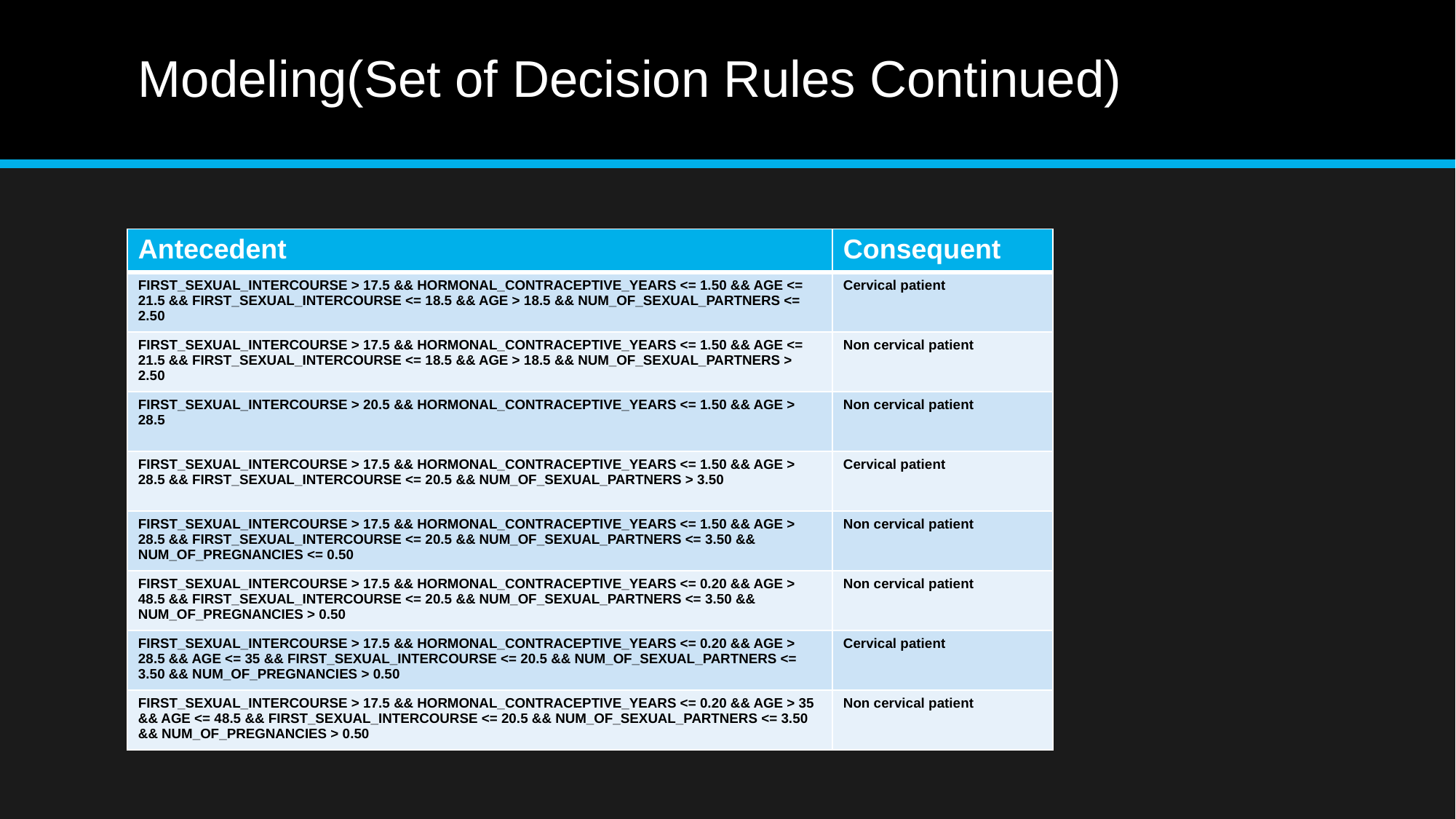

# Modeling(Set of Decision Rules Continued)
| Antecedent | Consequent |
| --- | --- |
| FIRST\_SEXUAL\_INTERCOURSE > 17.5 && HORMONAL\_CONTRACEPTIVE\_YEARS <= 1.50 && AGE <= 21.5 && FIRST\_SEXUAL\_INTERCOURSE <= 18.5 && AGE > 18.5 && NUM\_OF\_SEXUAL\_PARTNERS <= 2.50 | Cervical patient |
| FIRST\_SEXUAL\_INTERCOURSE > 17.5 && HORMONAL\_CONTRACEPTIVE\_YEARS <= 1.50 && AGE <= 21.5 && FIRST\_SEXUAL\_INTERCOURSE <= 18.5 && AGE > 18.5 && NUM\_OF\_SEXUAL\_PARTNERS > 2.50 | Non cervical patient |
| FIRST\_SEXUAL\_INTERCOURSE > 20.5 && HORMONAL\_CONTRACEPTIVE\_YEARS <= 1.50 && AGE > 28.5 | Non cervical patient |
| FIRST\_SEXUAL\_INTERCOURSE > 17.5 && HORMONAL\_CONTRACEPTIVE\_YEARS <= 1.50 && AGE > 28.5 && FIRST\_SEXUAL\_INTERCOURSE <= 20.5 && NUM\_OF\_SEXUAL\_PARTNERS > 3.50 | Cervical patient |
| FIRST\_SEXUAL\_INTERCOURSE > 17.5 && HORMONAL\_CONTRACEPTIVE\_YEARS <= 1.50 && AGE > 28.5 && FIRST\_SEXUAL\_INTERCOURSE <= 20.5 && NUM\_OF\_SEXUAL\_PARTNERS <= 3.50 && NUM\_OF\_PREGNANCIES <= 0.50 | Non cervical patient |
| FIRST\_SEXUAL\_INTERCOURSE > 17.5 && HORMONAL\_CONTRACEPTIVE\_YEARS <= 0.20 && AGE > 48.5 && FIRST\_SEXUAL\_INTERCOURSE <= 20.5 && NUM\_OF\_SEXUAL\_PARTNERS <= 3.50 && NUM\_OF\_PREGNANCIES > 0.50 | Non cervical patient |
| FIRST\_SEXUAL\_INTERCOURSE > 17.5 && HORMONAL\_CONTRACEPTIVE\_YEARS <= 0.20 && AGE > 28.5 && AGE <= 35 && FIRST\_SEXUAL\_INTERCOURSE <= 20.5 && NUM\_OF\_SEXUAL\_PARTNERS <= 3.50 && NUM\_OF\_PREGNANCIES > 0.50 | Cervical patient |
| FIRST\_SEXUAL\_INTERCOURSE > 17.5 && HORMONAL\_CONTRACEPTIVE\_YEARS <= 0.20 && AGE > 35 && AGE <= 48.5 && FIRST\_SEXUAL\_INTERCOURSE <= 20.5 && NUM\_OF\_SEXUAL\_PARTNERS <= 3.50 && NUM\_OF\_PREGNANCIES > 0.50 | Non cervical patient |